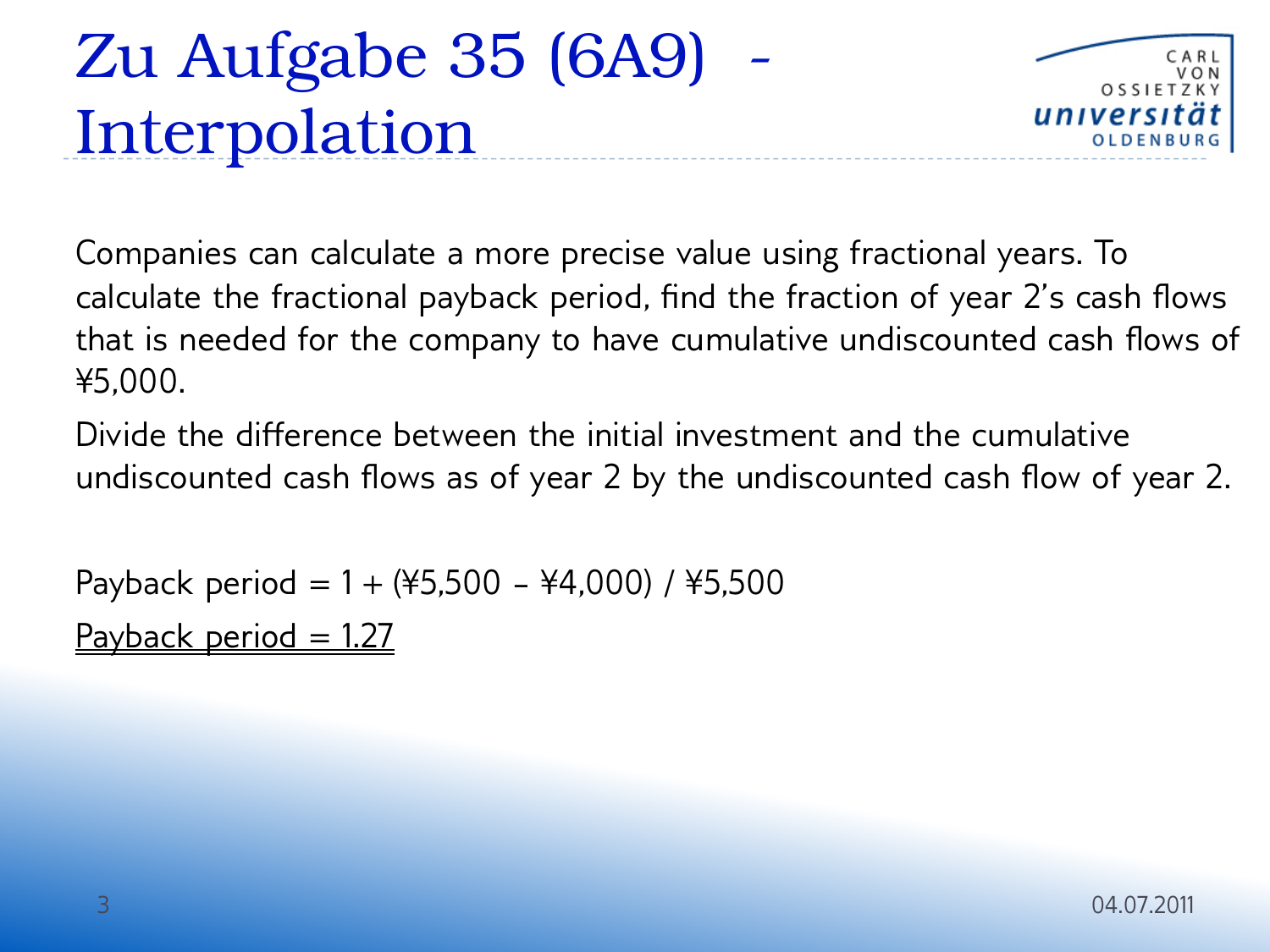

# Zu Aufgabe 35 (6A9)  - Interpolation
	Companies can calculate a more precise value using fractional years. To calculate the fractional payback period, find the fraction of year 2’s cash flows that is needed for the company to have cumulative undiscounted cash flows of ¥5,000.
	Divide the difference between the initial investment and the cumulative undiscounted cash flows as of year 2 by the undiscounted cash flow of year 2.

	Payback period = 1 + (¥5,500 – ¥4,000) / ¥5,500
	Payback period = 1.27

3
04.07.2011